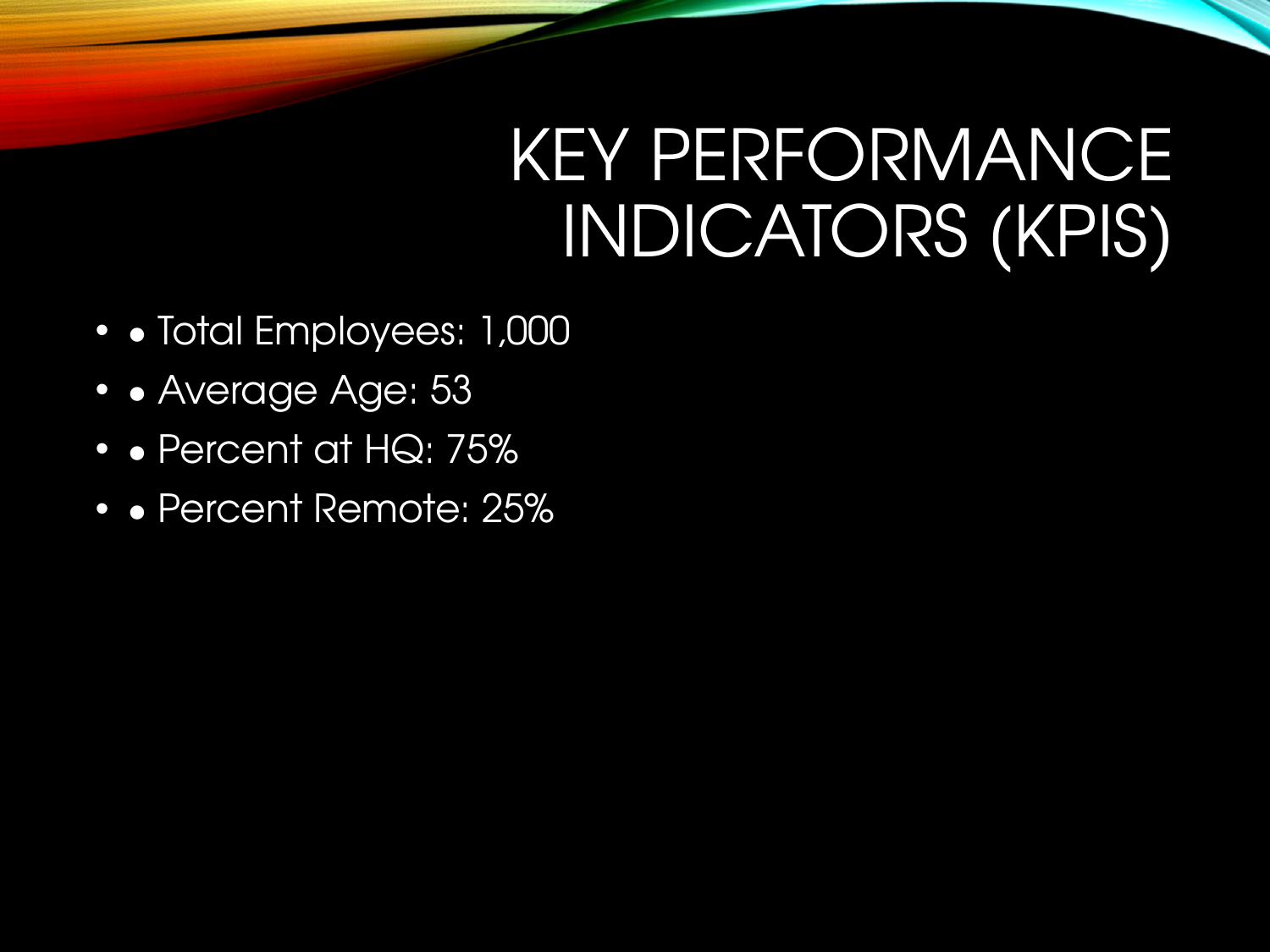

# Key Performance Indicators (KPIs)
• Total Employees: 1,000
• Average Age: 53
• Percent at HQ: 75%
• Percent Remote: 25%